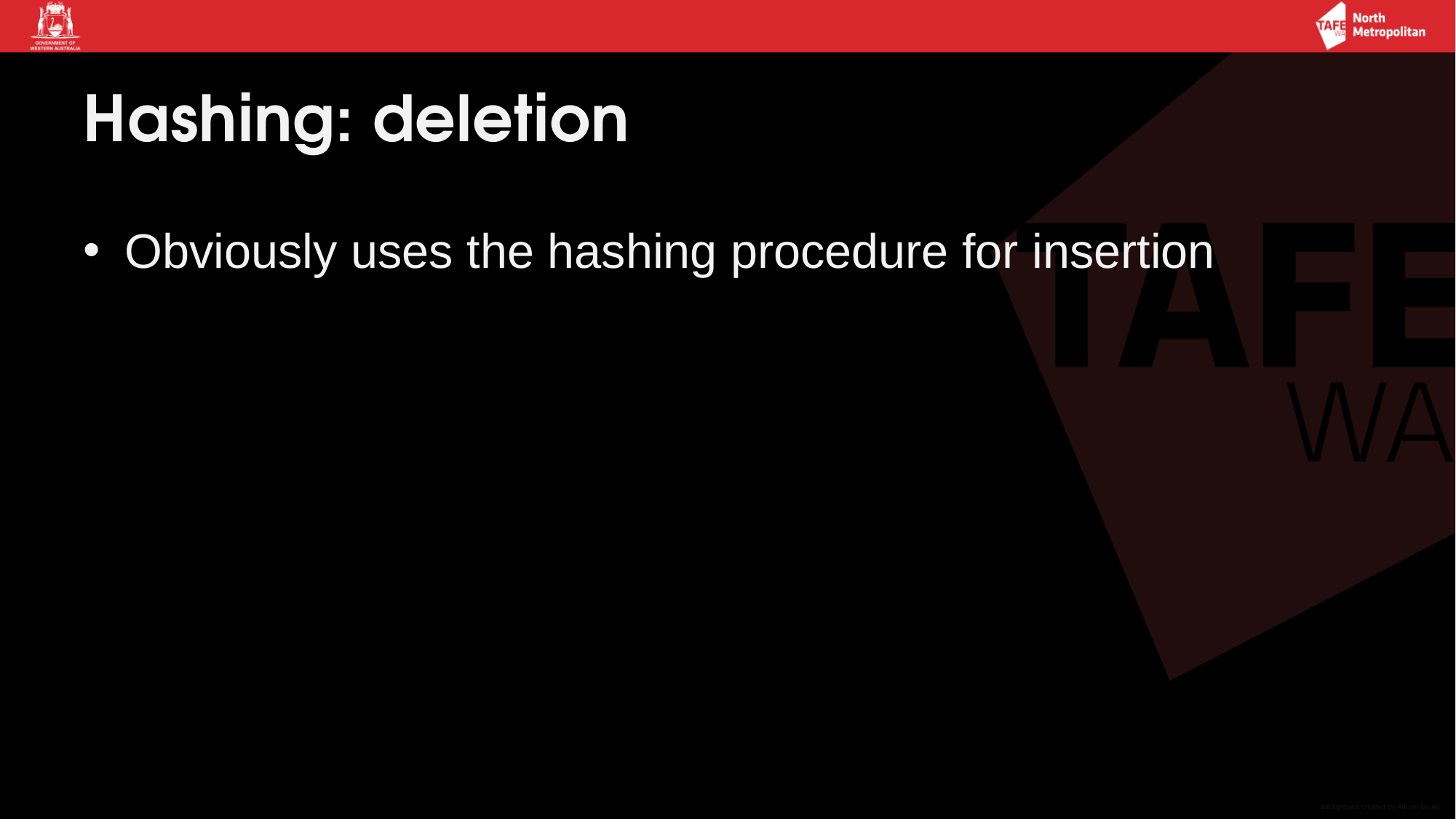

# Hashing: deletion
Obviously uses the hashing procedure for insertion